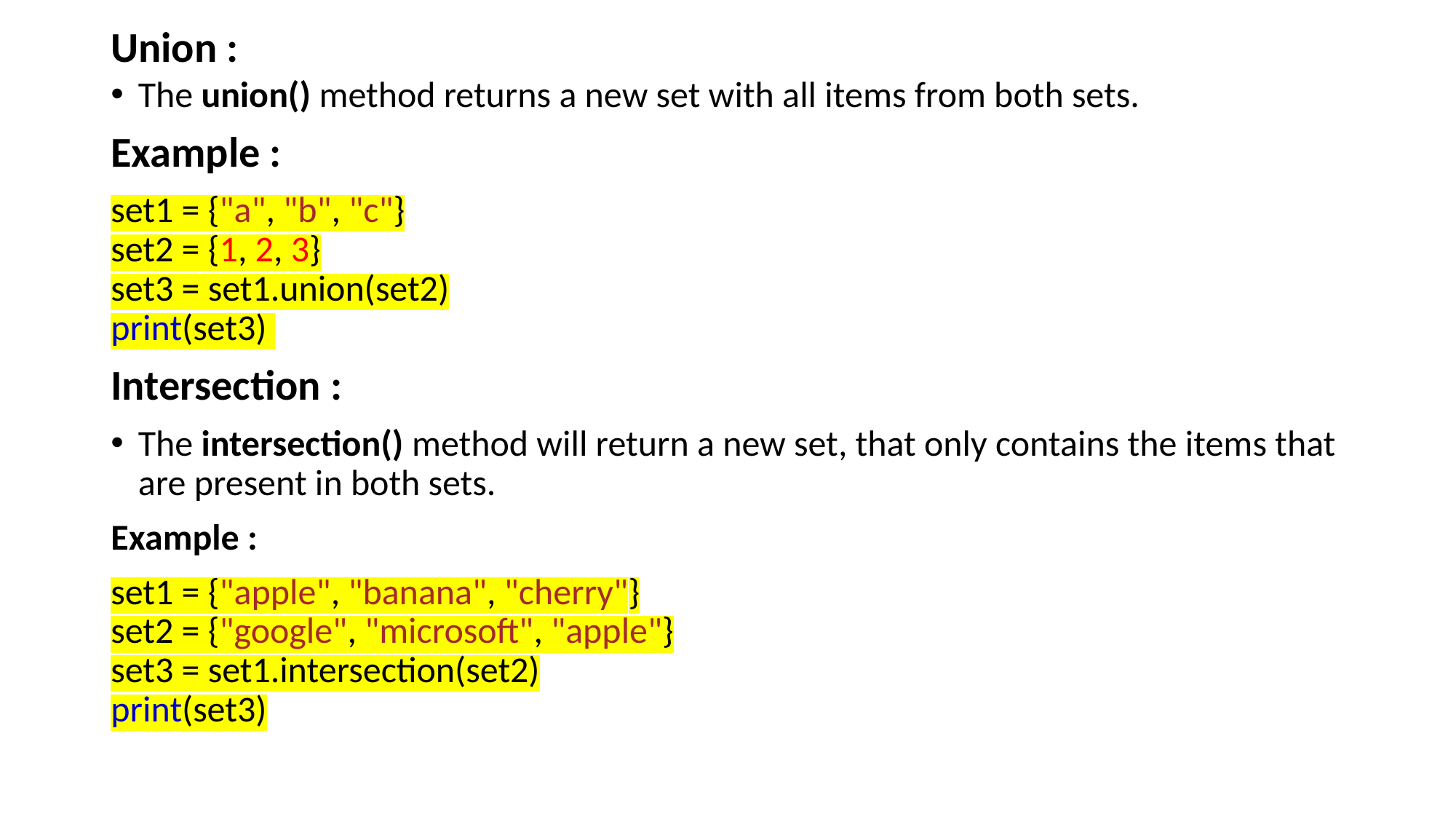

# Union :
The union() method returns a new set with all items from both sets.
Example :
set1 = {"a", "b", "c"}
set2 = {1, 2, 3}
set3 = set1.union(set2)
print(set3)
Intersection :
The intersection() method will return a new set, that only contains the items that are present in both sets.
Example :
set1 = {"apple", "banana", "cherry"}
set2 = {"google", "microsoft", "apple"}
set3 = set1.intersection(set2)
print(set3)